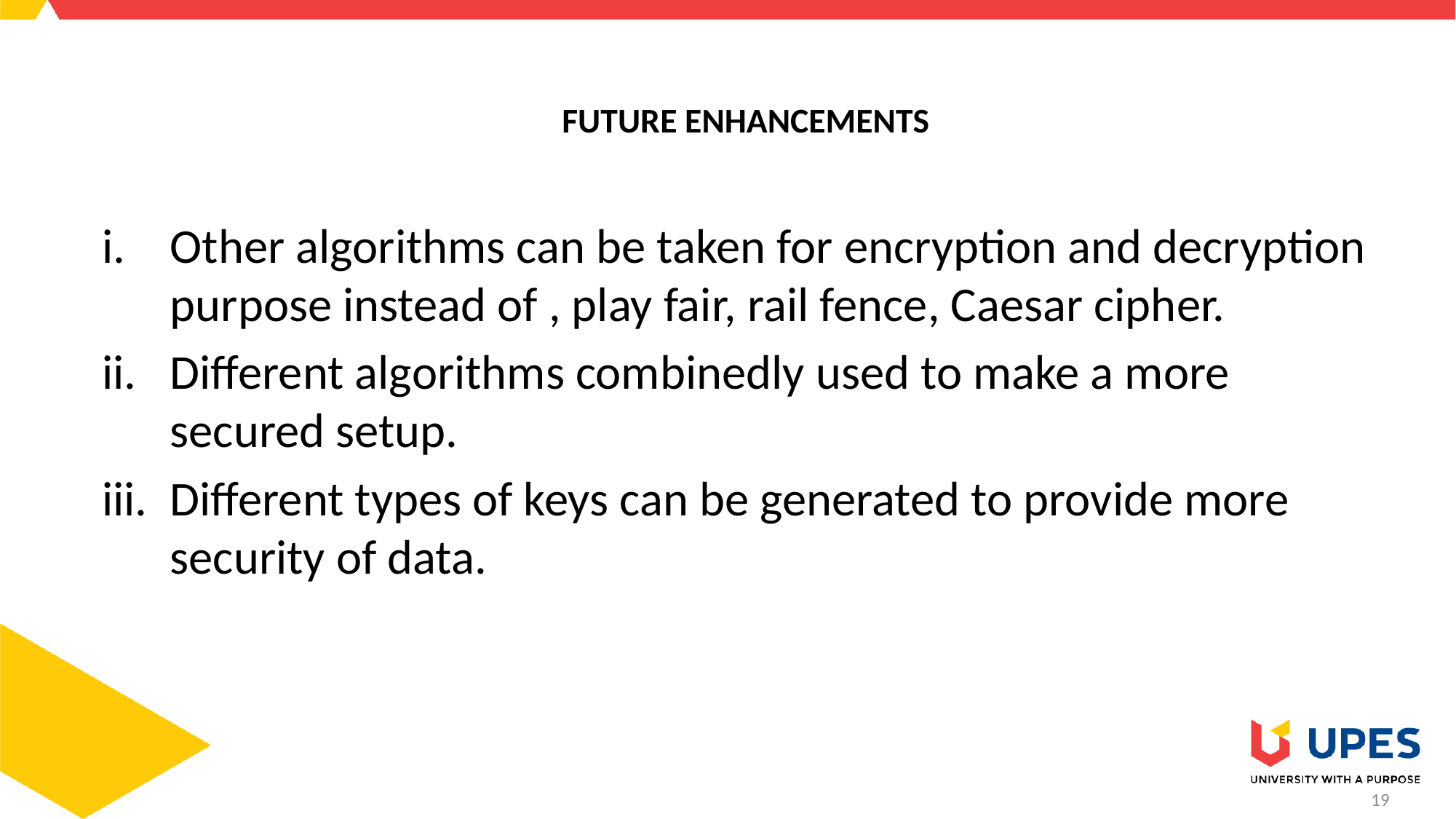

# FUTURE ENHANCEMENTS
Other algorithms can be taken for encryption and decryption purpose instead of , play fair, rail fence, Caesar cipher.
Different algorithms combinedly used to make a more secured setup.
Different types of keys can be generated to provide more    security of data.